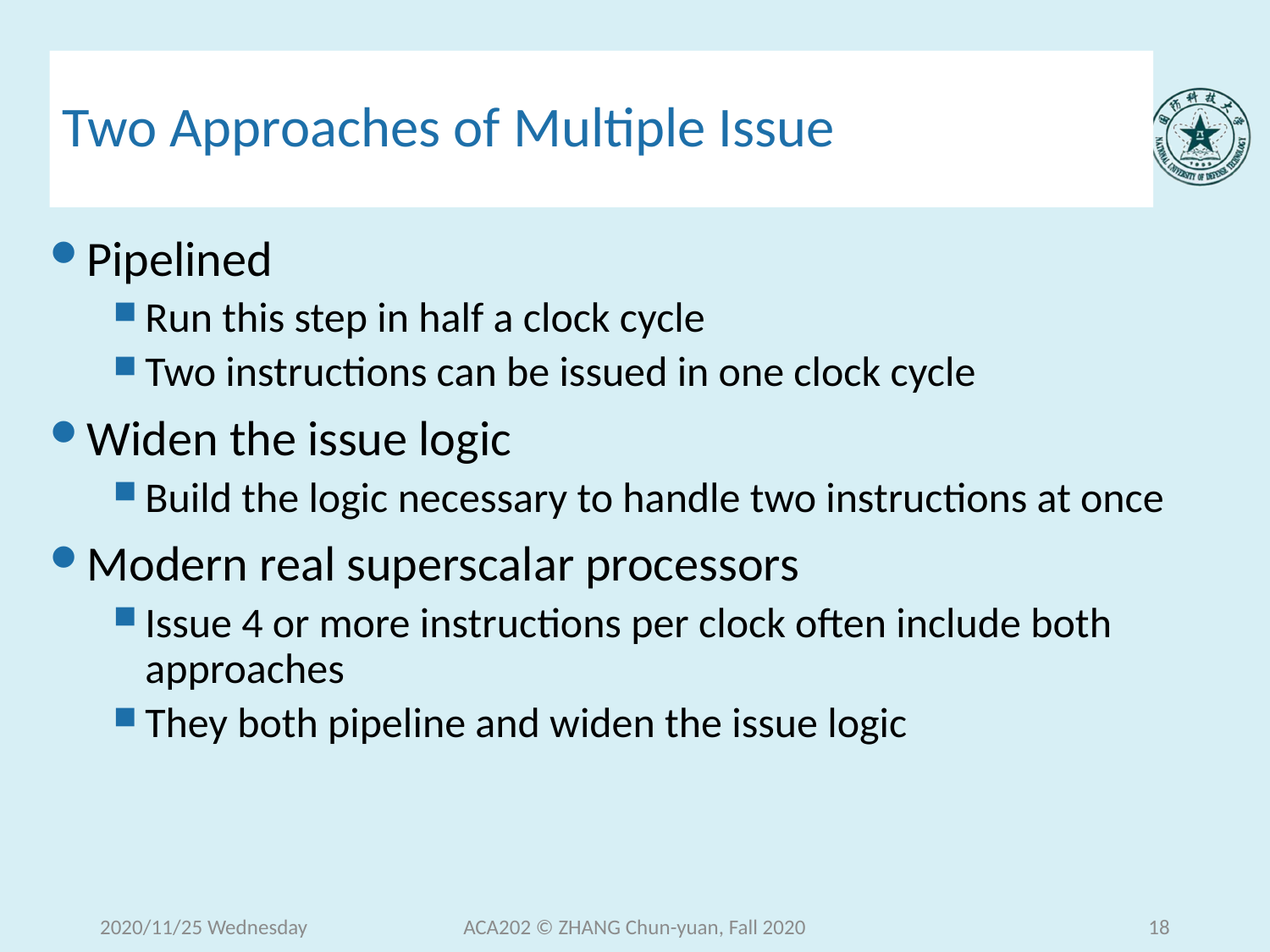

# Two Approaches of Multiple Issue
Pipelined
Run this step in half a clock cycle
Two instructions can be issued in one clock cycle
Widen the issue logic
Build the logic necessary to handle two instructions at once
Modern real superscalar processors
Issue 4 or more instructions per clock often include both approaches
They both pipeline and widen the issue logic

2020/11/25 Wednesday
ACA202 © ZHANG Chun-yuan, Fall 2020
18